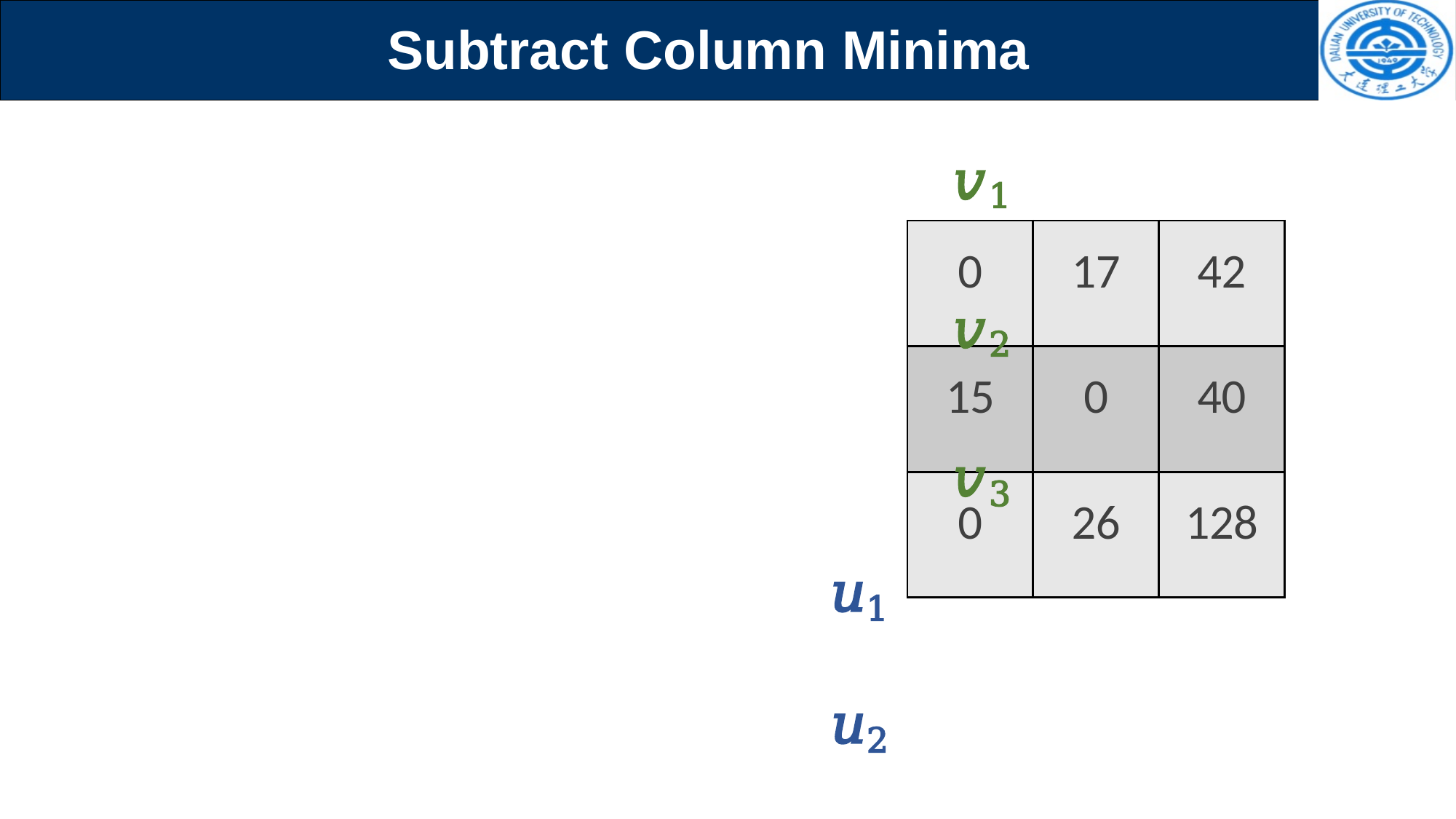

Subtract Column Minima

𝑣1	𝑣2	𝑣3
𝑢1
𝑢2
𝑢3
| 0 | 17 | 42 |
| --- | --- | --- |
| 15 | 0 | 40 |
| 0 | 26 | 128 |